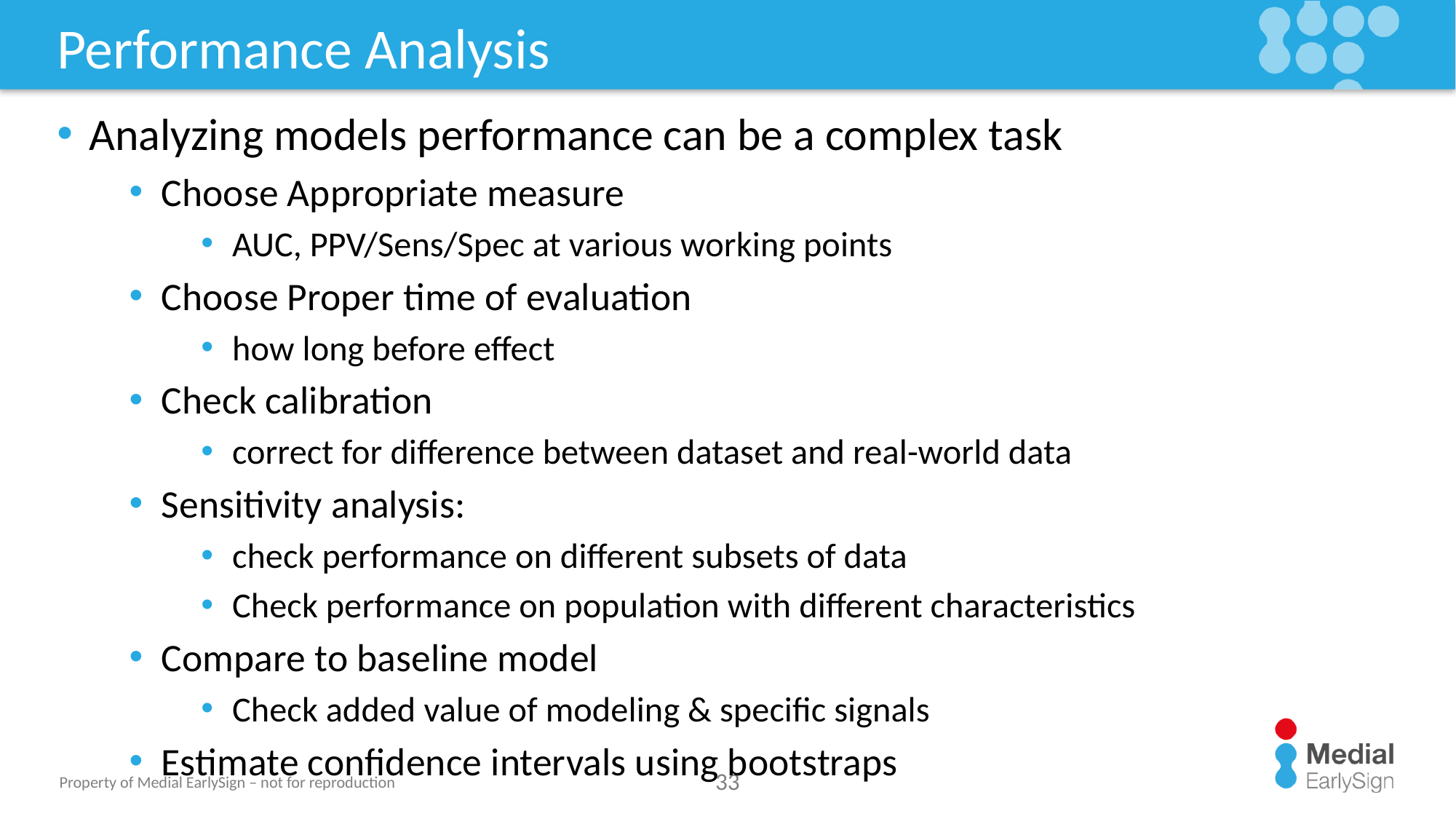

# Performance Analysis
Analyzing models performance can be a complex task
Choose Appropriate measure
AUC, PPV/Sens/Spec at various working points
Choose Proper time of evaluation
how long before effect
Check calibration
correct for difference between dataset and real-world data
Sensitivity analysis:
check performance on different subsets of data
Check performance on population with different characteristics
Compare to baseline model
Check added value of modeling & specific signals
Estimate confidence intervals using bootstraps